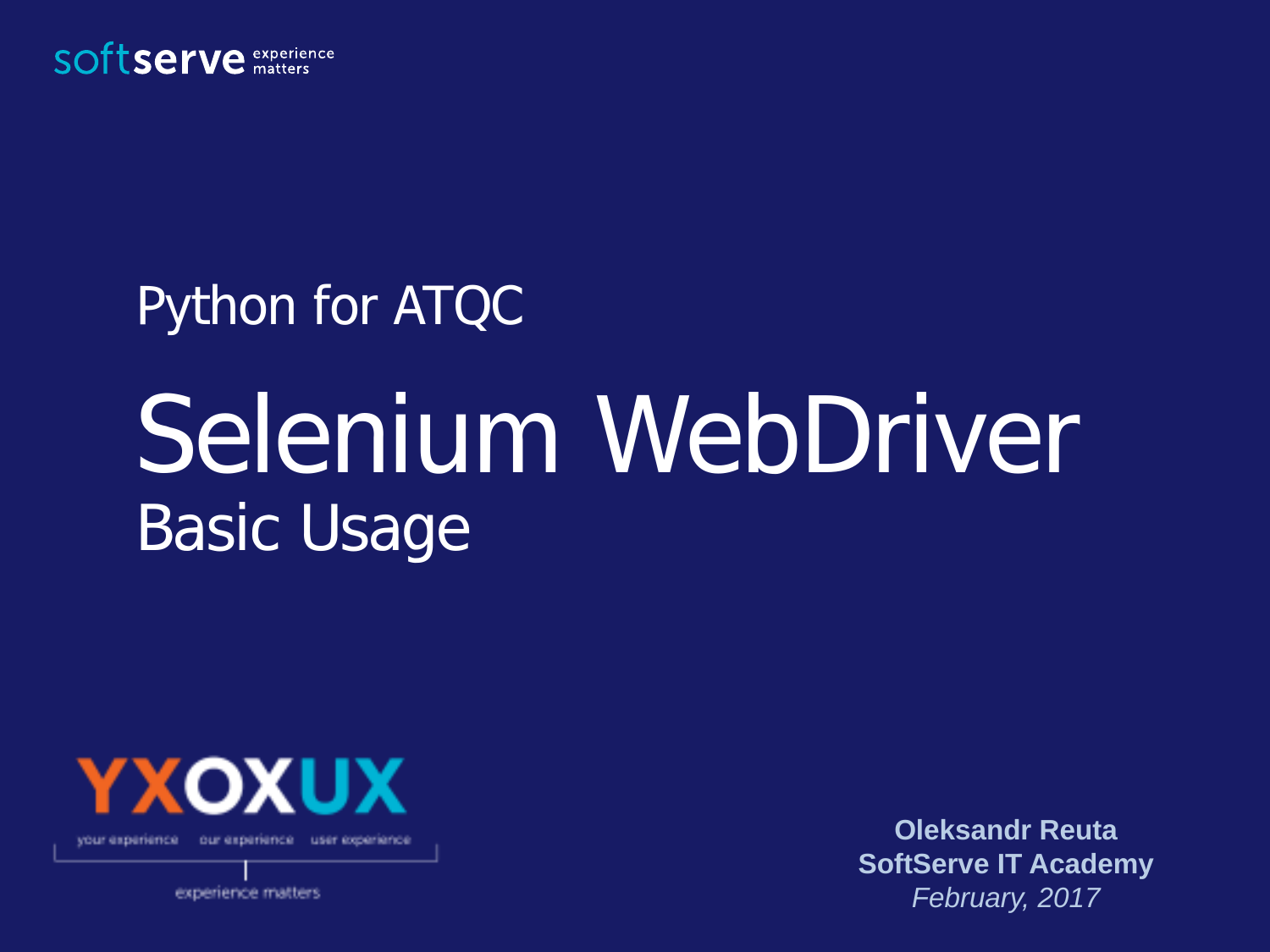

Python for ATQC
# Selenium WebDriver Basic Usage

Oleksandr Reuta
SoftServe IT Academy
February, 2017